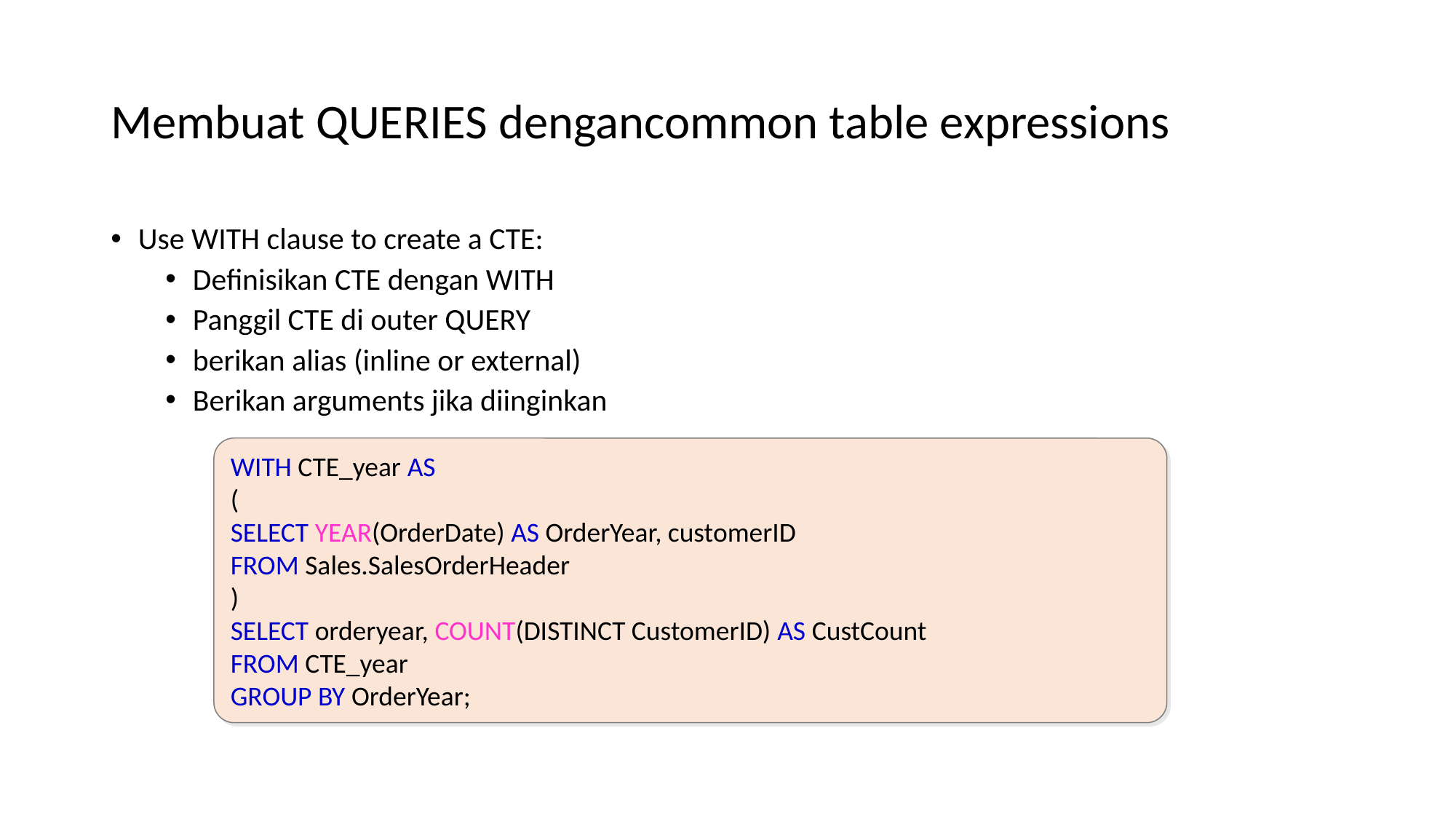

# Membuat QUERIES dengancommon table expressions
Use WITH clause to create a CTE:
Definisikan CTE dengan WITH
Panggil CTE di outer QUERY
berikan alias (inline or external)
Berikan arguments jika diinginkan

WITH CTE_year AS
(
SELECT YEAR(OrderDate) AS OrderYear, customerID
FROM Sales.SalesOrderHeader
)
SELECT orderyear, COUNT(DISTINCT CustomerID) AS CustCount
FROM CTE_year
GROUP BY OrderYear;